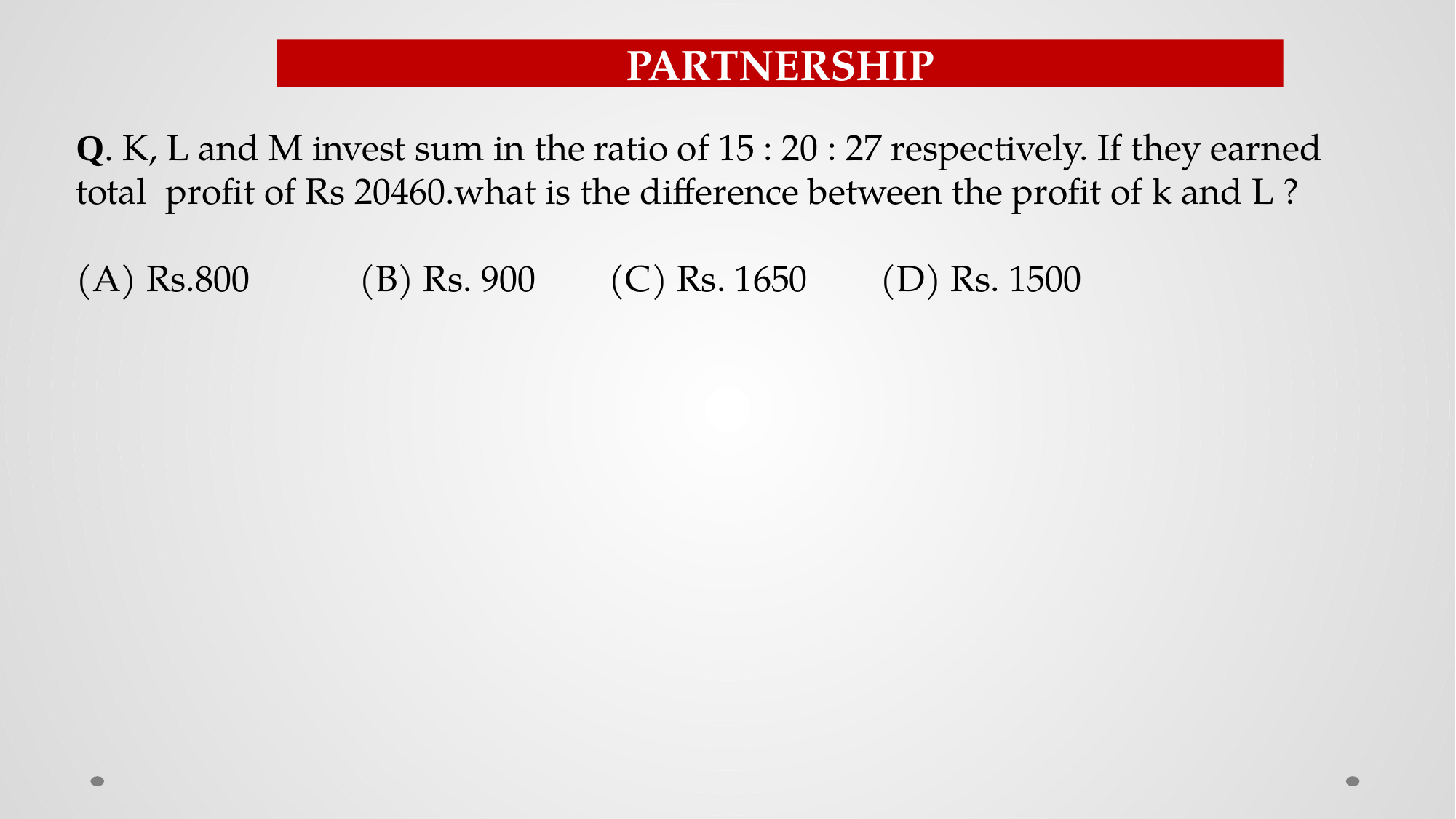

PARTNERSHIP
Q. K, L and M invest sum in the ratio of 15 : 20 : 27 respectively. If they earned total  profit of Rs 20460.what is the difference between the profit of k and L ?

(A) Rs.800            (B) Rs. 900        (C) Rs. 1650        (D) Rs. 1500